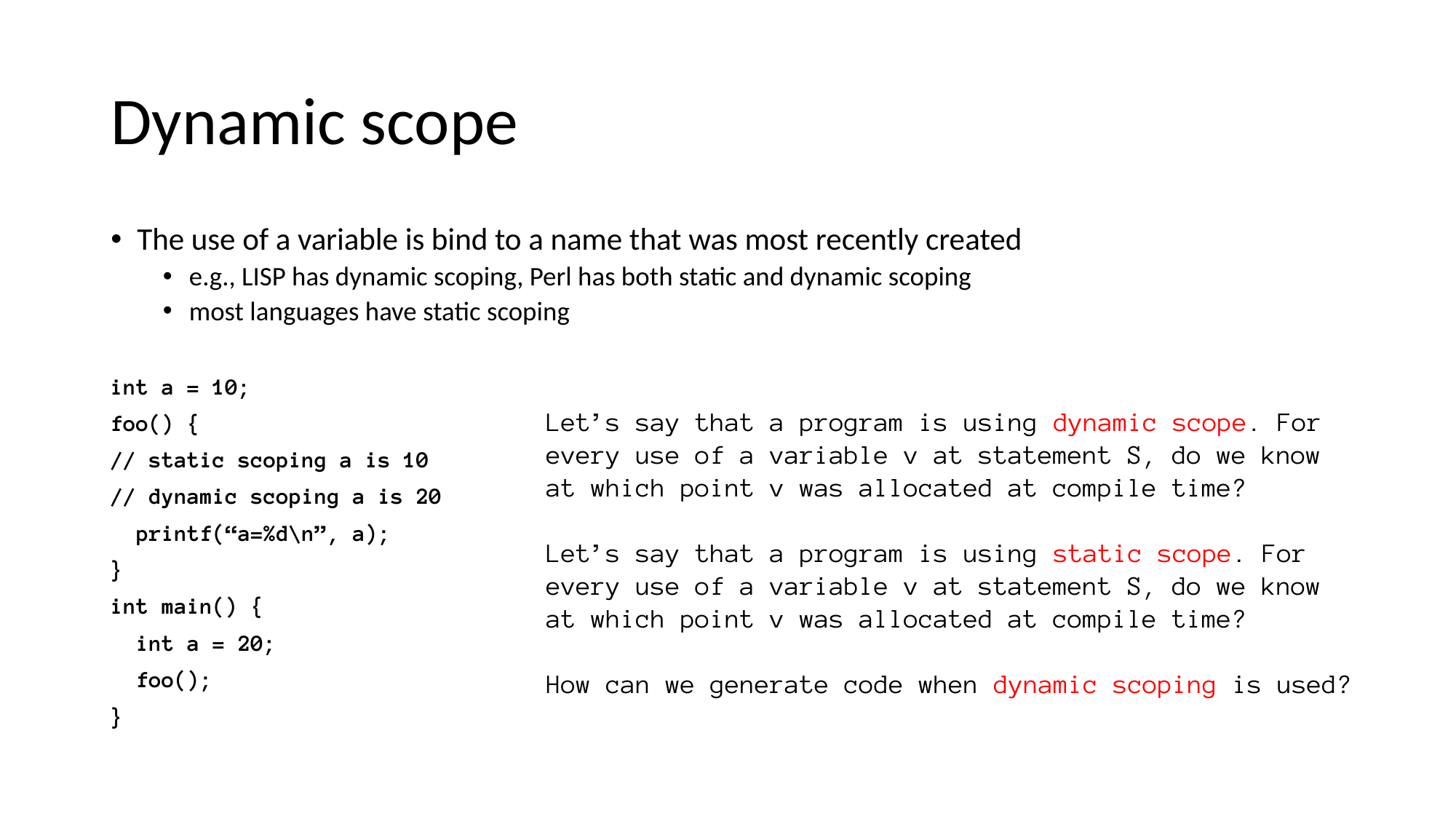

# Dynamic scope
The use of a variable is bind to a name that was most recently created
e.g., LISP has dynamic scoping, Perl has both static and dynamic scoping
most languages have static scoping

int a = 10;
foo() {
// static scoping a is 10
// dynamic scoping a is 20
  printf(“a=%d\n”, a);
}
int main() {
  int a = 20;
  foo();
}
Let’s say that a program is using dynamic scope. For every use of a variable v at statement S, do we know at which point v was allocated at compile time?

Let’s say that a program is using static scope. For every use of a variable v at statement S, do we know at which point v was allocated at compile time?

How can we generate code when dynamic scoping is used?